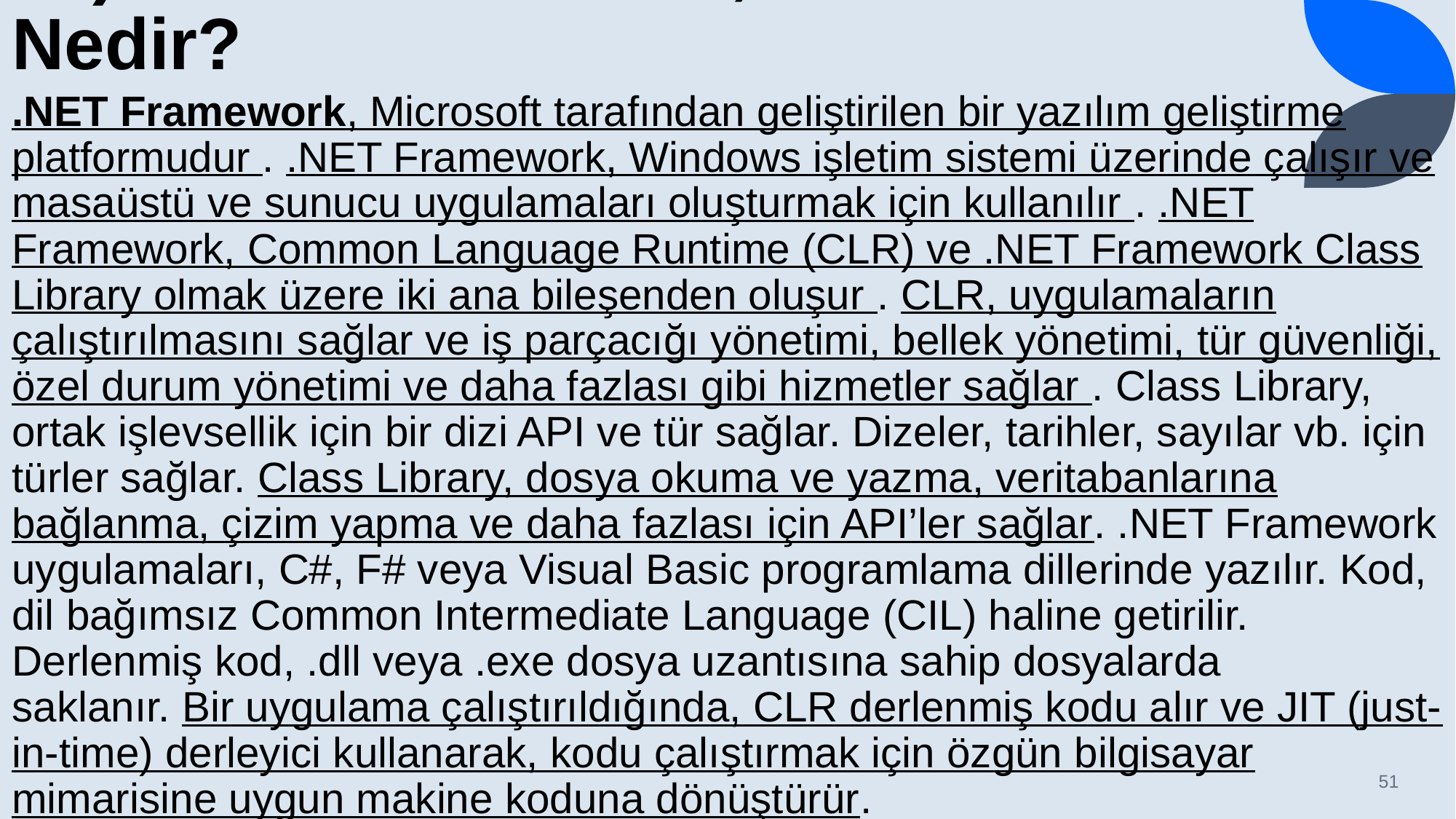

# 23) .NET Framework , .NET Core Nedir?
.NET Framework, Microsoft tarafından geliştirilen bir yazılım geliştirme platformudur . .NET Framework, Windows işletim sistemi üzerinde çalışır ve masaüstü ve sunucu uygulamaları oluşturmak için kullanılır . .NET Framework, Common Language Runtime (CLR) ve .NET Framework Class Library olmak üzere iki ana bileşenden oluşur . CLR, uygulamaların çalıştırılmasını sağlar ve iş parçacığı yönetimi, bellek yönetimi, tür güvenliği, özel durum yönetimi ve daha fazlası gibi hizmetler sağlar . Class Library, ortak işlevsellik için bir dizi API ve tür sağlar. Dizeler, tarihler, sayılar vb. için türler sağlar. Class Library, dosya okuma ve yazma, veritabanlarına bağlanma, çizim yapma ve daha fazlası için API’ler sağlar. .NET Framework uygulamaları, C#, F# veya Visual Basic programlama dillerinde yazılır. Kod, dil bağımsız Common Intermediate Language (CIL) haline getirilir. Derlenmiş kod, .dll veya .exe dosya uzantısına sahip dosyalarda saklanır. Bir uygulama çalıştırıldığında, CLR derlenmiş kodu alır ve JIT (just-in-time) derleyici kullanarak, kodu çalıştırmak için özgün bilgisayar mimarisine uygun makine koduna dönüştürür.
51